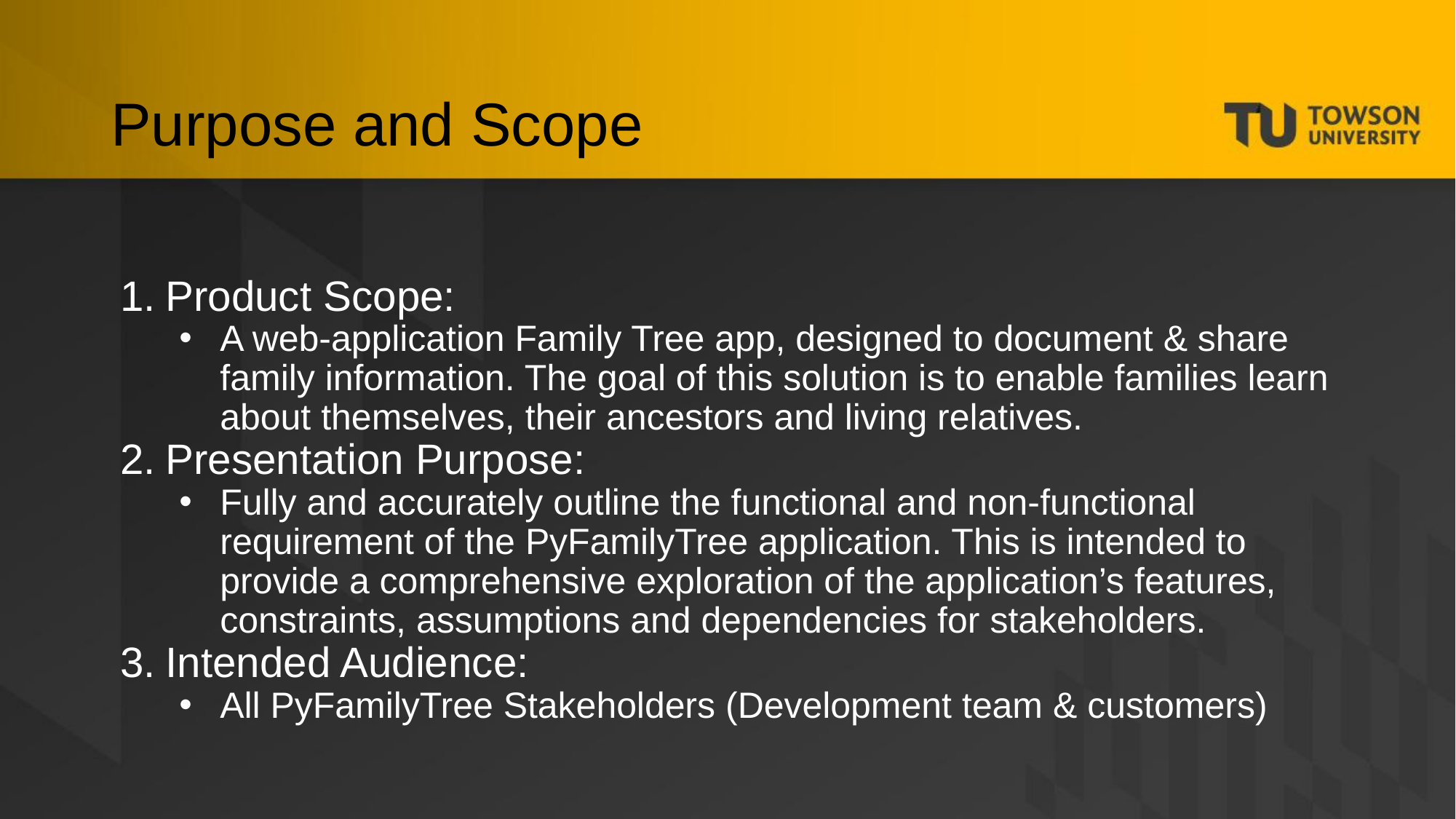

# Purpose and Scope

Product Scope:
A web-application Family Tree app, designed to document & share family information. The goal of this solution is to enable families learn about themselves, their ancestors and living relatives.
Presentation Purpose:
Fully and accurately outline the functional and non-functional requirement of the PyFamilyTree application. This is intended to provide a comprehensive exploration of the application’s features, constraints, assumptions and dependencies for stakeholders.
Intended Audience:
All PyFamilyTree Stakeholders (Development team & customers)